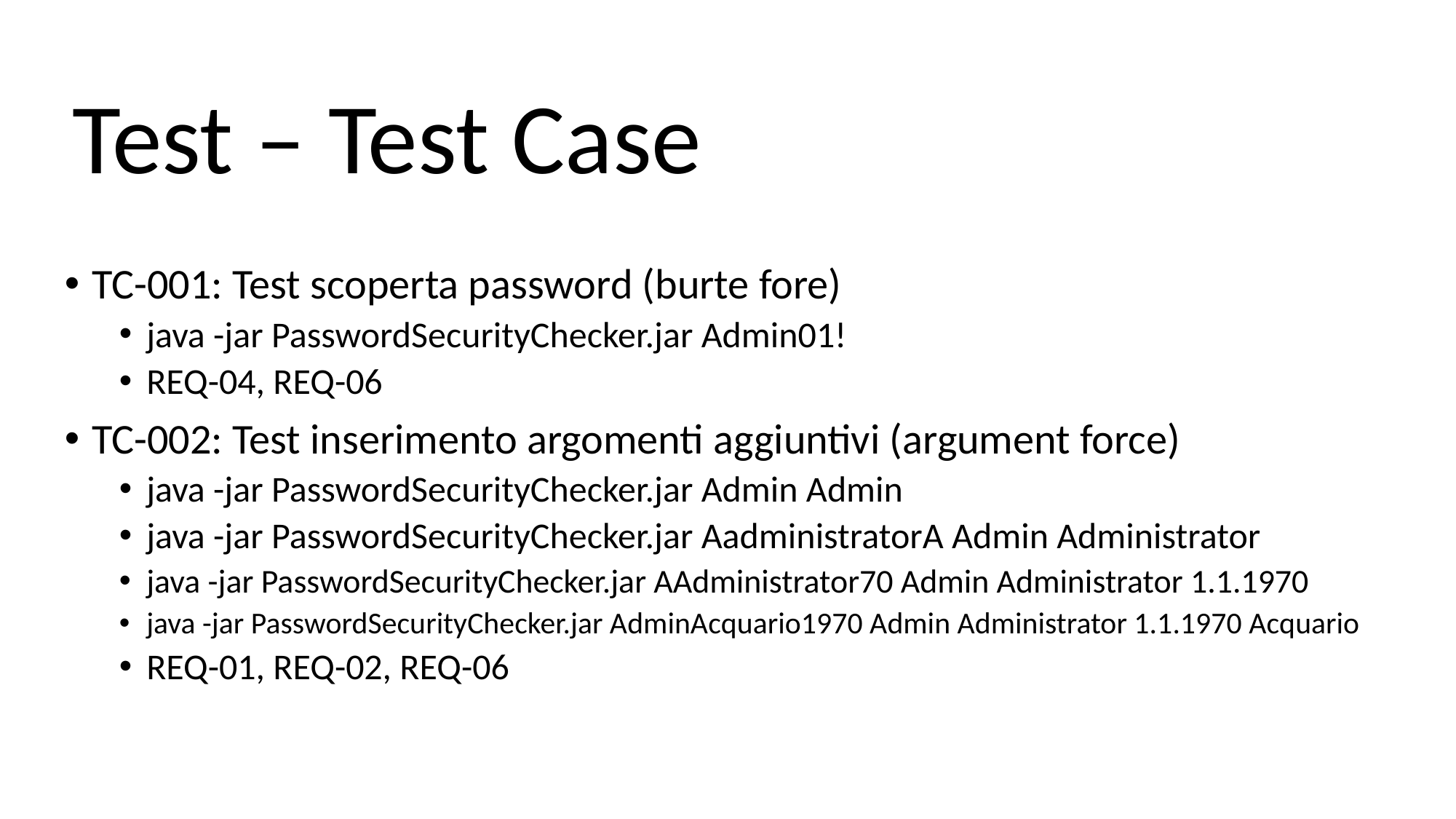

# Test – Test Case
TC-001: Test scoperta password (burte fore)
java -jar PasswordSecurityChecker.jar Admin01!
REQ-04, REQ-06
TC-002: Test inserimento argomenti aggiuntivi (argument force)
java -jar PasswordSecurityChecker.jar Admin Admin
java -jar PasswordSecurityChecker.jar AadministratorA Admin Administrator
java -jar PasswordSecurityChecker.jar AAdministrator70 Admin Administrator 1.1.1970
java -jar PasswordSecurityChecker.jar AdminAcquario1970 Admin Administrator 1.1.1970 Acquario
REQ-01, REQ-02, REQ-06